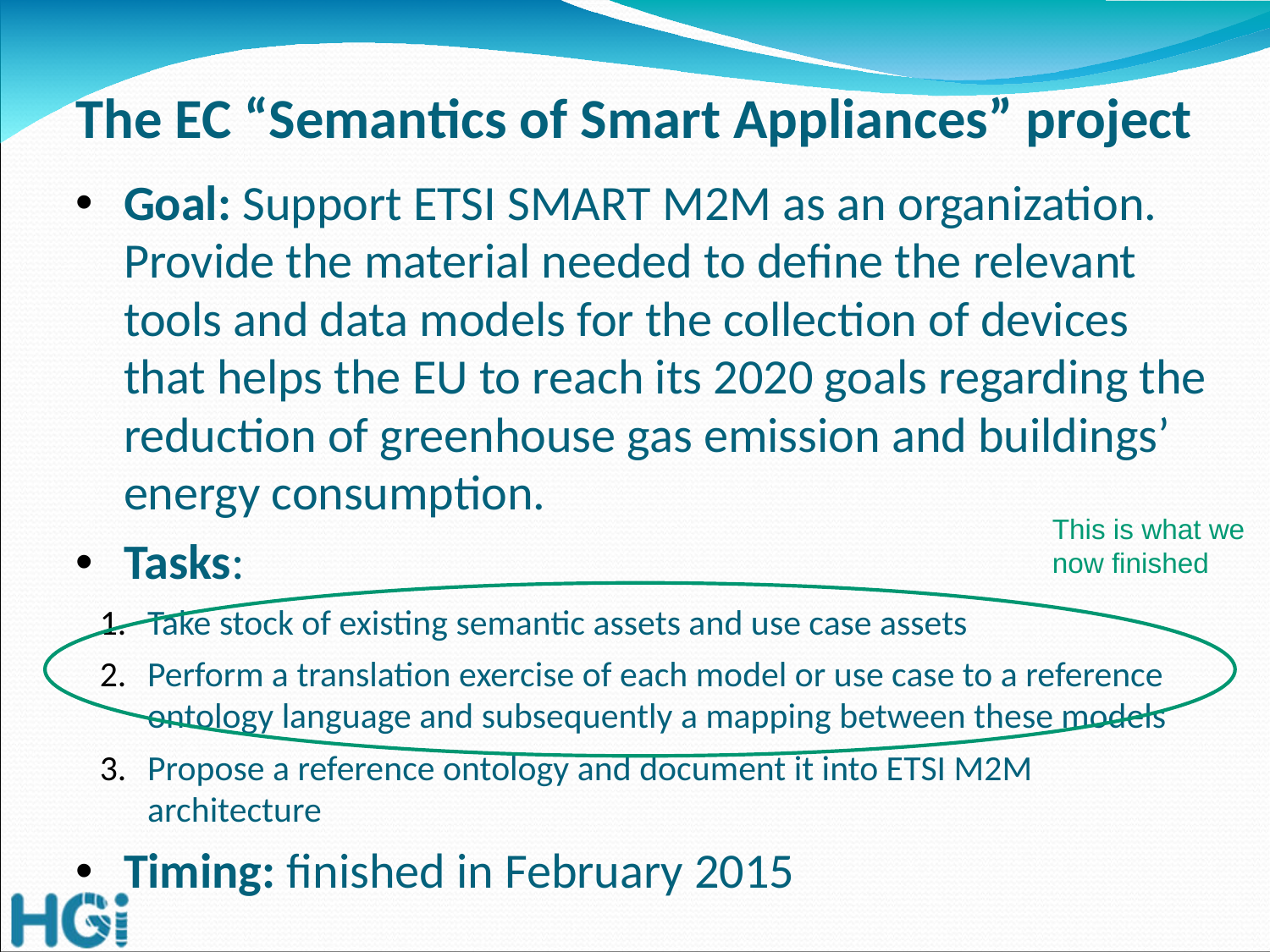

# The EC “Semantics of Smart Appliances” project
Goal: Support ETSI SMART M2M as an organization. Provide the material needed to define the relevant tools and data models for the collection of devices that helps the EU to reach its 2020 goals regarding the reduction of greenhouse gas emission and buildings’ energy consumption.
Tasks:
Take stock of existing semantic assets and use case assets
Perform a translation exercise of each model or use case to a reference ontology language and subsequently a mapping between these models
Propose a reference ontology and document it into ETSI M2M architecture
Timing: finished in February 2015
This is what we
now finished